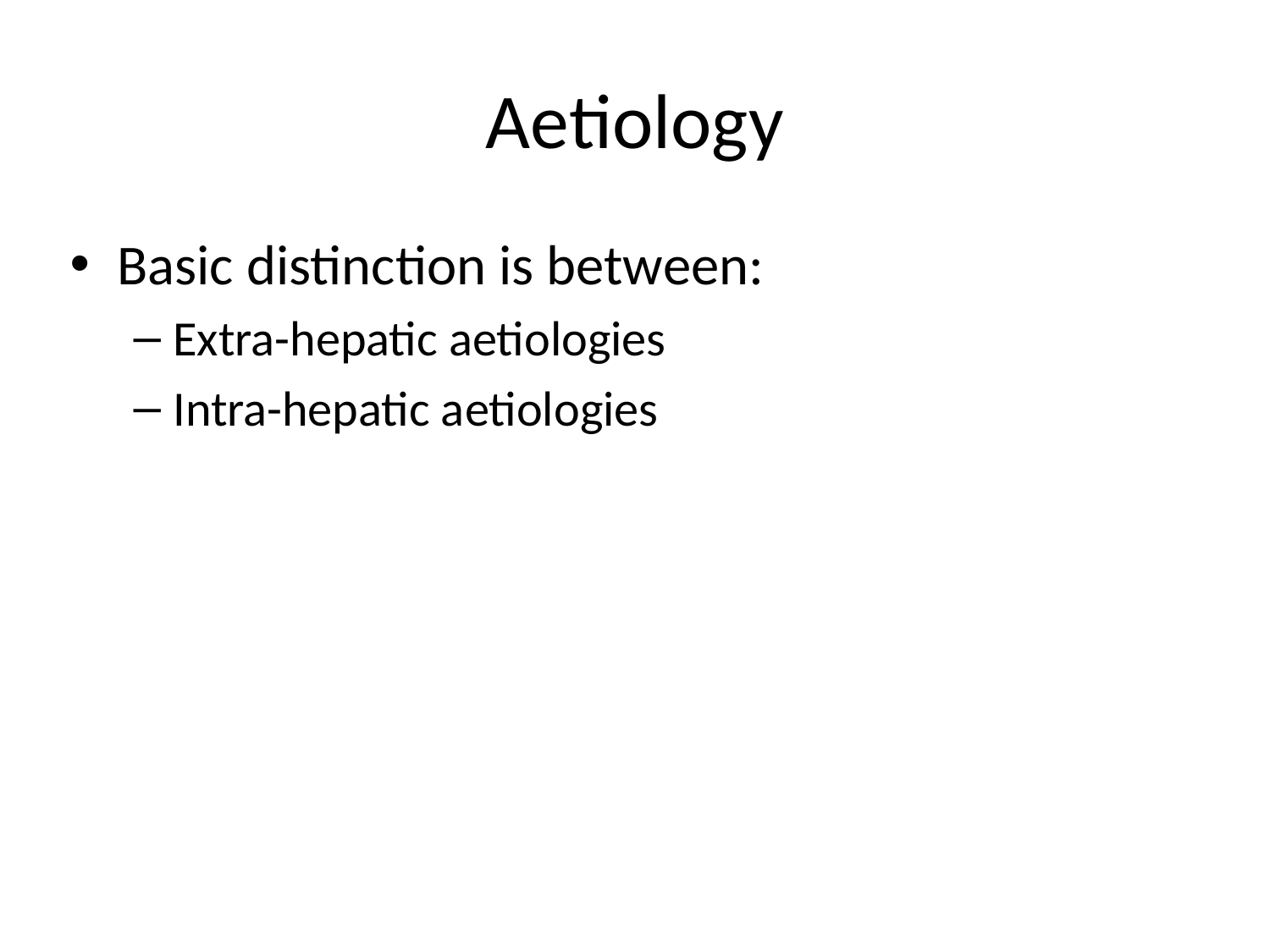

Aetiology
Basic distinction is between:
Extra-hepatic aetiologies
Intra-hepatic aetiologies